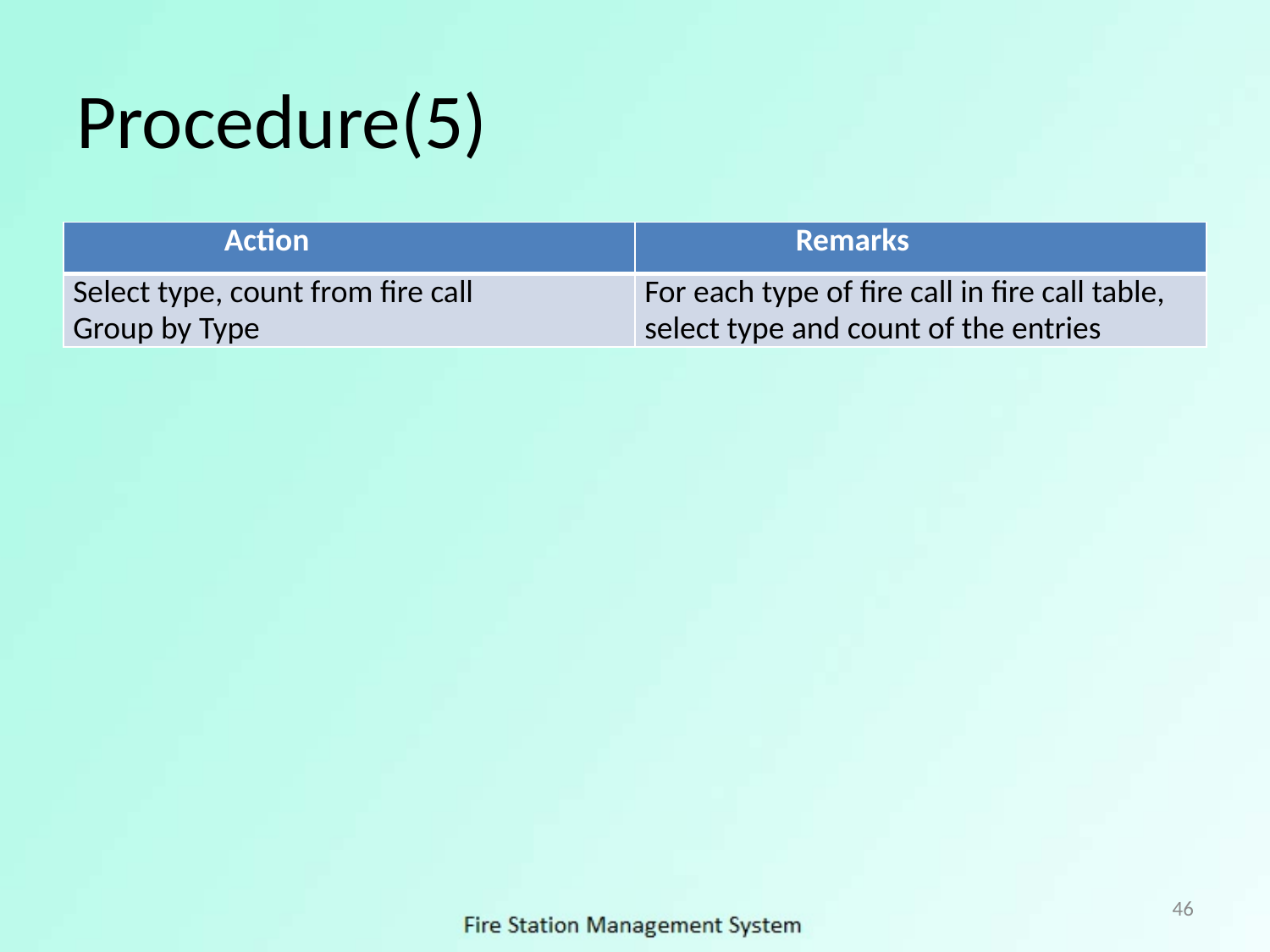

# Procedure(5)
| Action | Remarks |
| --- | --- |
| Select type, count from fire call Group by Type | For each type of fire call in fire call table, select type and count of the entries |
46